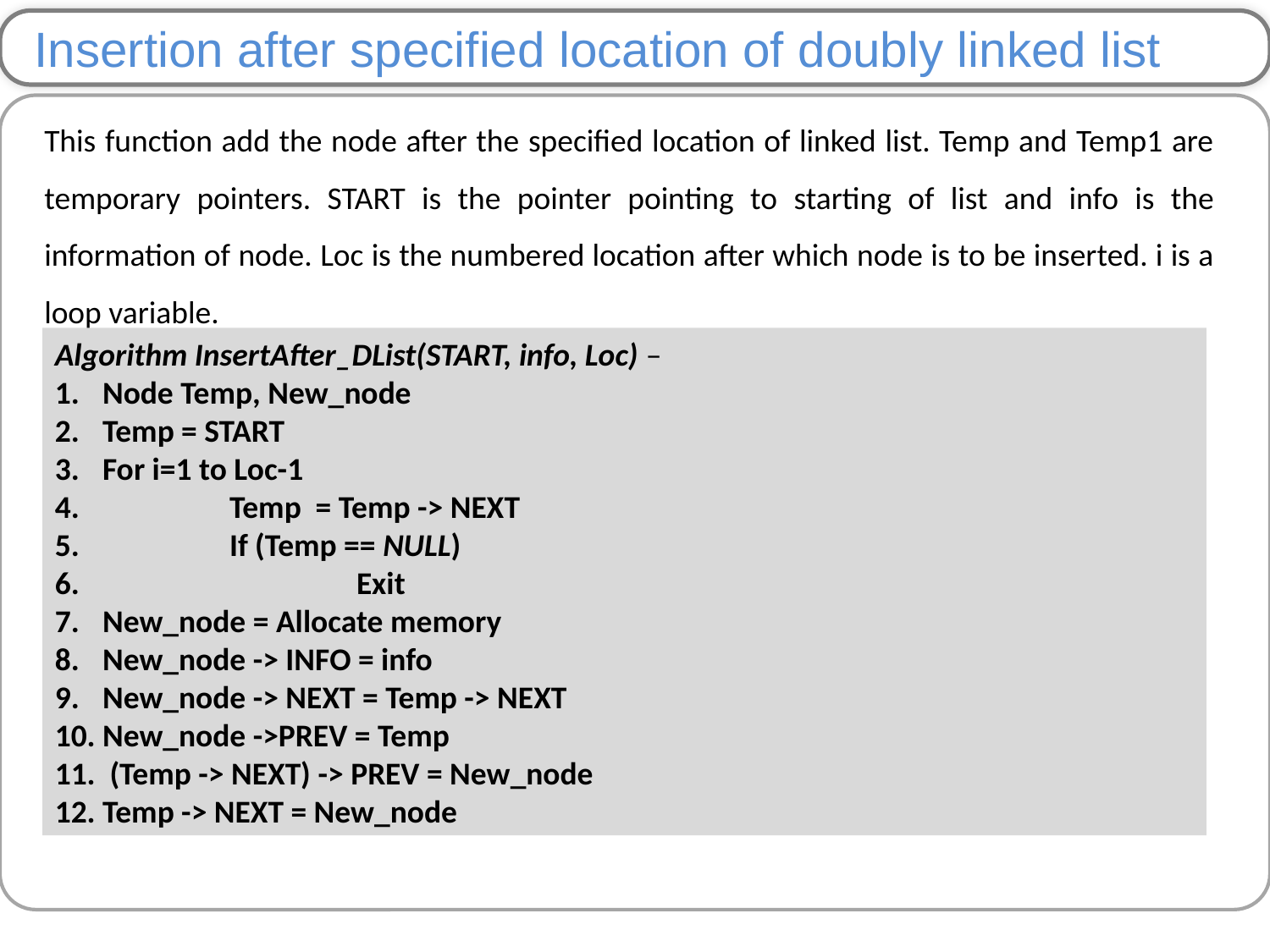

Insertion after specified location of doubly linked list

This function add the node after the specified location of linked list. Temp and Temp1 are temporary pointers. START is the pointer pointing to starting of list and info is the information of node. Loc is the numbered location after which node is to be inserted. i is a loop variable.
Algorithm InsertAfter_DList(START, info, Loc) –
Node Temp, New_node
Temp = START
For i=1 to Loc-1
 	Temp  = Temp -> NEXT
 	If (Temp == NULL)
  		Exit
New_node = Allocate memory
New_node -> INFO = info
New_node -> NEXT = Temp -> NEXT
New_node ->PREV = Temp
 (Temp -> NEXT) -> PREV = New_node
Temp -> NEXT = New_node